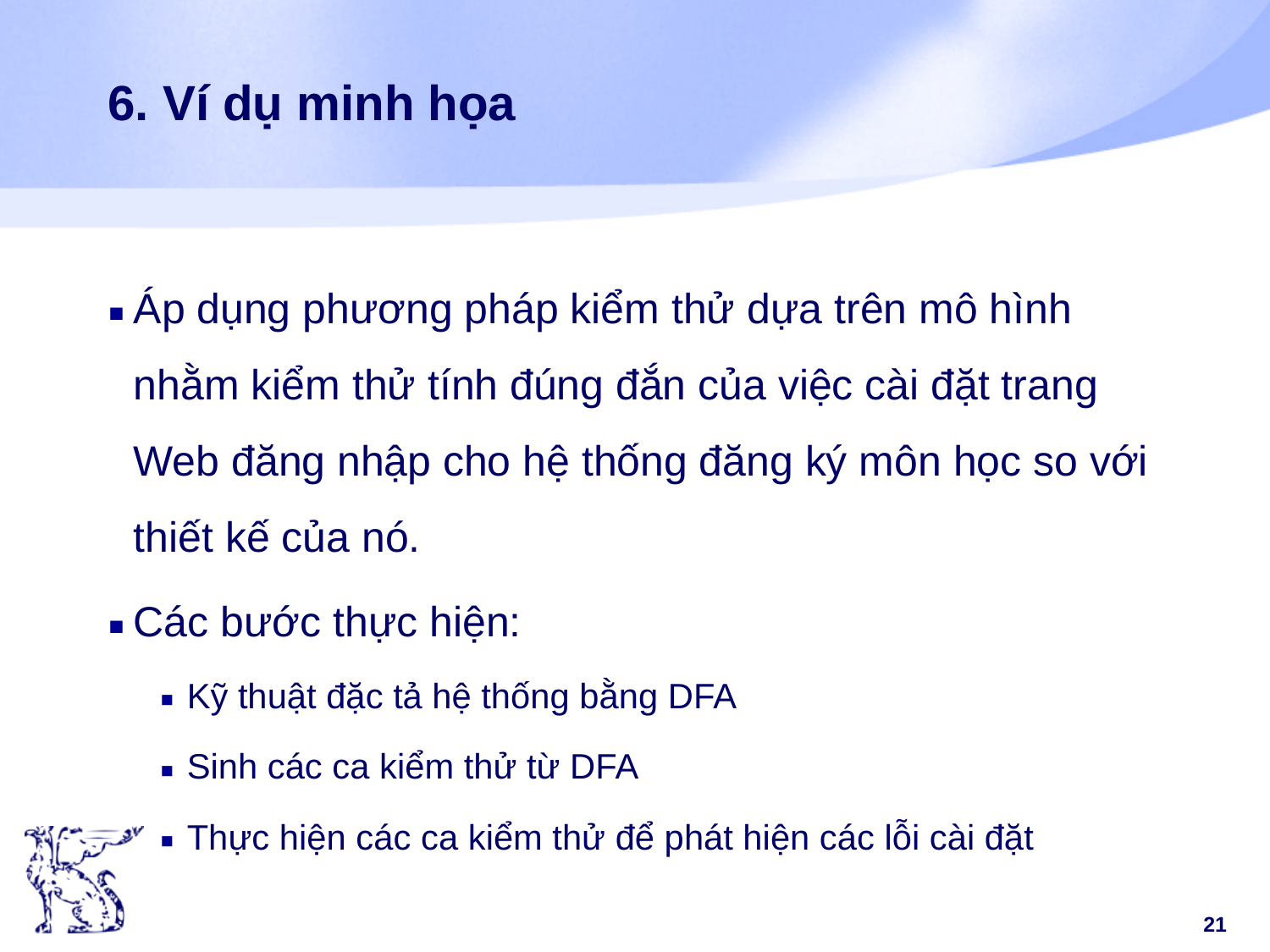

# 6. Ví dụ minh họa
Áp dụng phương pháp kiểm thử dựa trên mô hình nhằm kiểm thử tính đúng đắn của việc cài đặt trang Web đăng nhập cho hệ thống đăng ký môn học so với thiết kế của nó.
Các bước thực hiện:
Kỹ thuật đặc tả hệ thống bằng DFA
Sinh các ca kiểm thử từ DFA
Thực hiện các ca kiểm thử để phát hiện các lỗi cài đặt
21